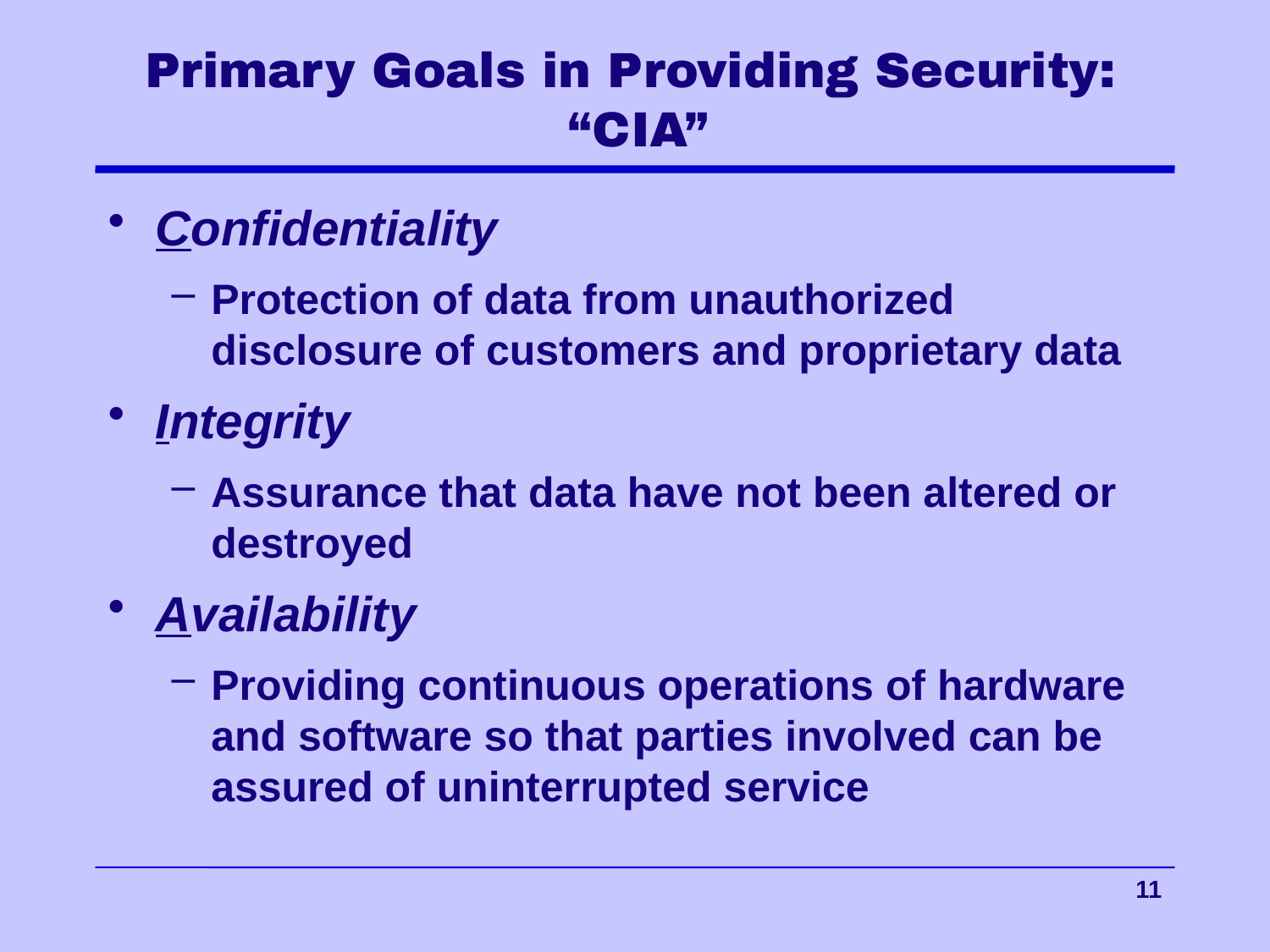

# Primary Goals in Providing Security:  “CIA”
Confidentiality
Protection of data from unauthorized disclosure of customers and proprietary data
Integrity
Assurance that data have not been altered or destroyed
Availability
Providing continuous operations of hardware and software so that parties involved can be assured of uninterrupted service
 11